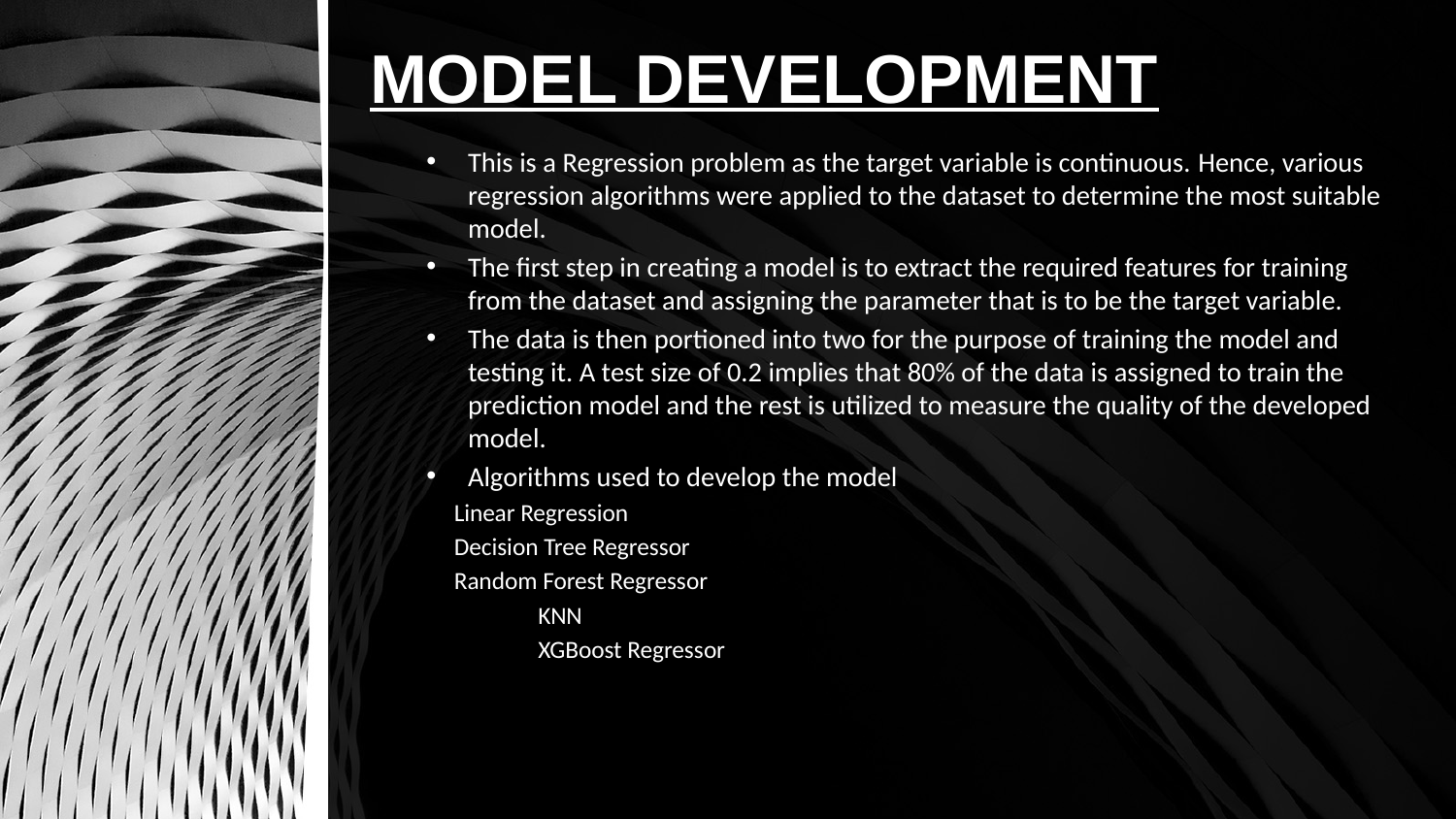

# MODEL DEVELOPMENT

This is a Regression problem as the target variable is continuous. Hence, various regression algorithms were applied to the dataset to determine the most suitable model.
The first step in creating a model is to extract the required features for training from the dataset and assigning the parameter that is to be the target variable.
The data is then portioned into two for the purpose of training the model and testing it. A test size of 0.2 implies that 80% of the data is assigned to train the prediction model and the rest is utilized to measure the quality of the developed model.
Algorithms used to develop the model
	Linear Regression
	Decision Tree Regressor
	Random Forest Regressor
                    KNN
                    XGBoost Regressor